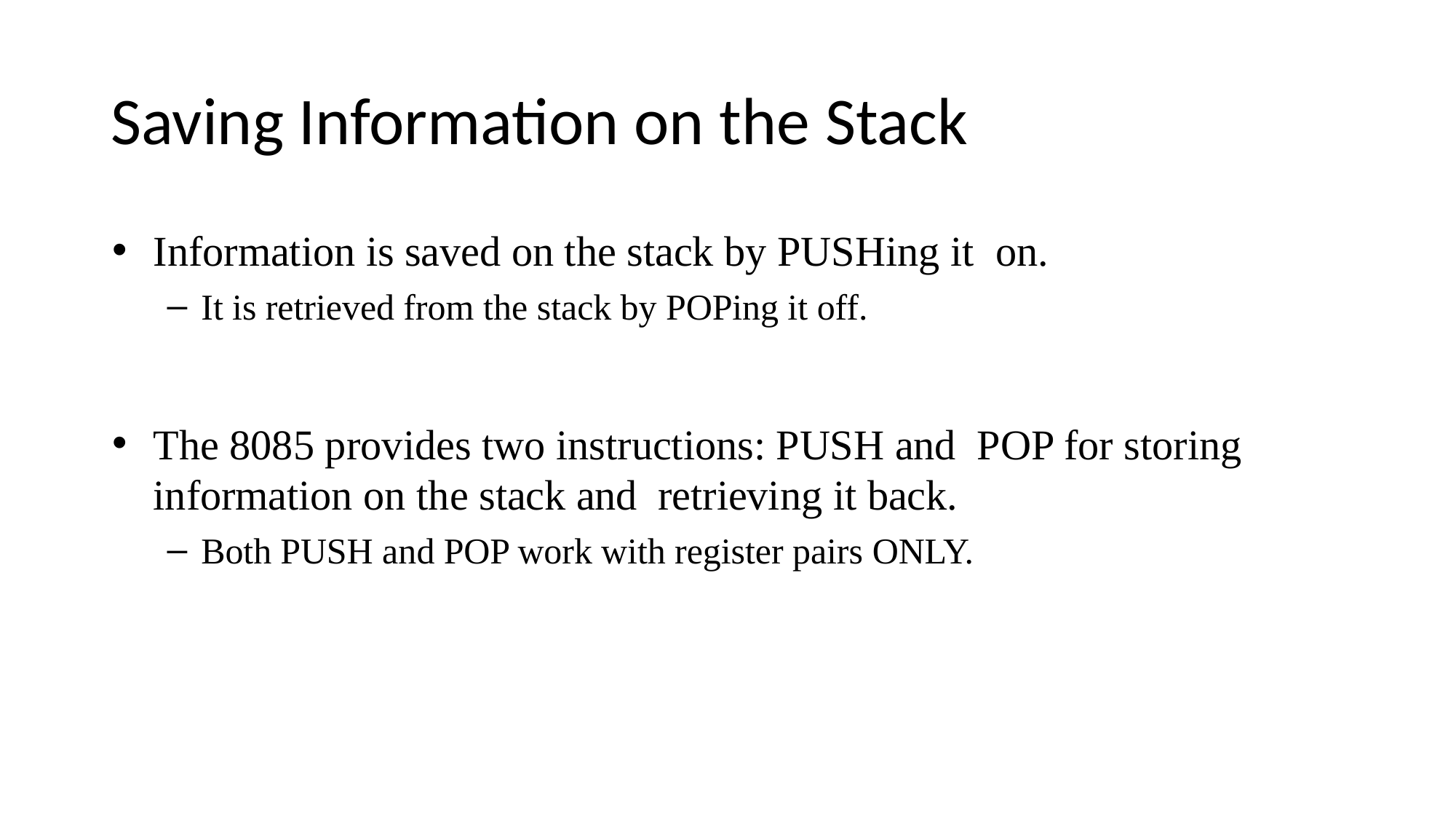

# Saving Information on the Stack
Information is saved on the stack by PUSHing it  on.
It is retrieved from the stack by POPing it off.

The 8085 provides two instructions: PUSH and  POP for storing information on the stack and  retrieving it back.
Both PUSH and POP work with register pairs ONLY.